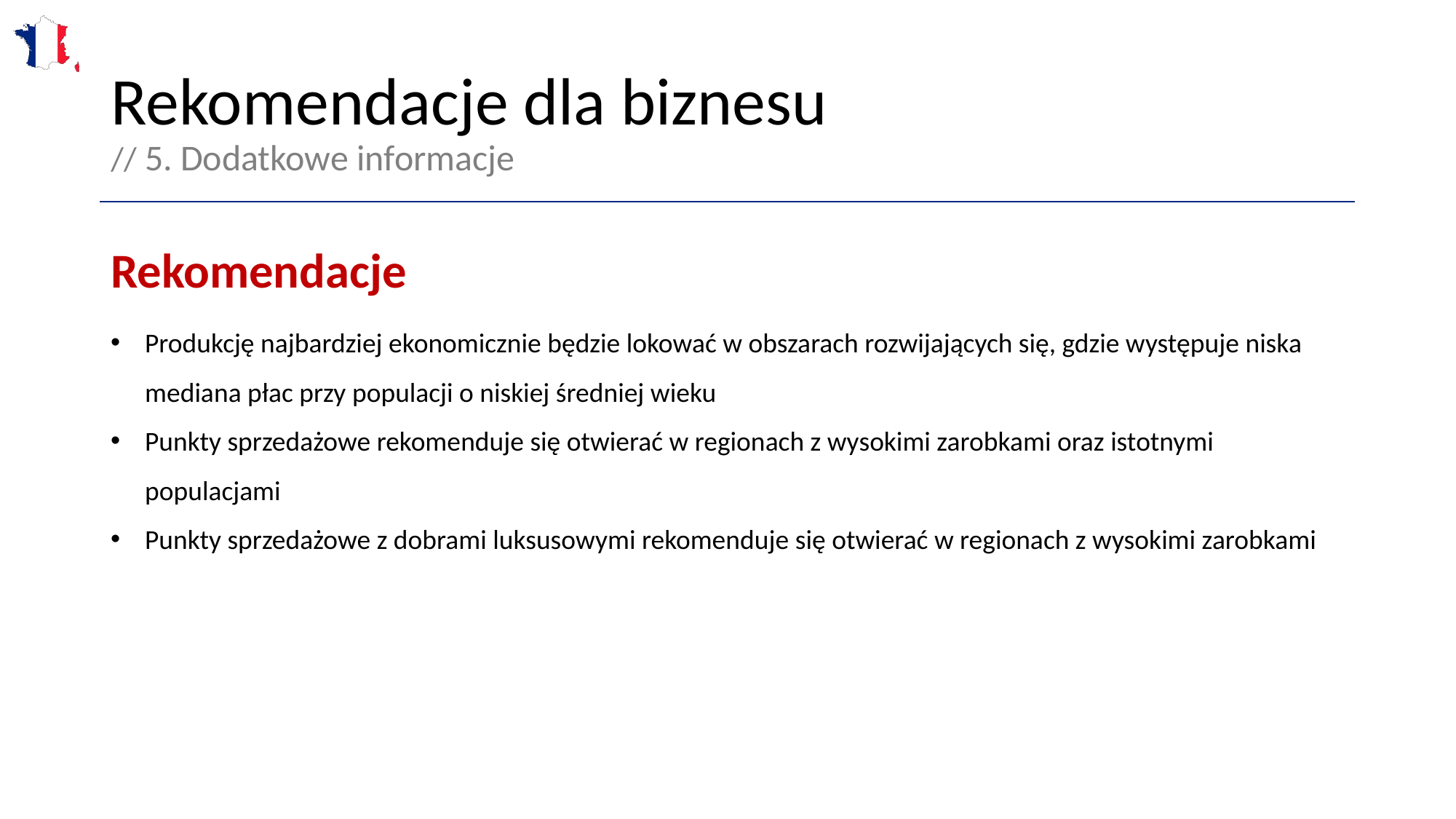

# Rekomendacje dla biznesu // 5. Dodatkowe informacje
Rekomendacje
Produkcję najbardziej ekonomicznie będzie lokować w obszarach rozwijających się, gdzie występuje niska mediana płac przy populacji o niskiej średniej wieku
Punkty sprzedażowe rekomenduje się otwierać w regionach z wysokimi zarobkami oraz istotnymi populacjami
Punkty sprzedażowe z dobrami luksusowymi rekomenduje się otwierać w regionach z wysokimi zarobkami